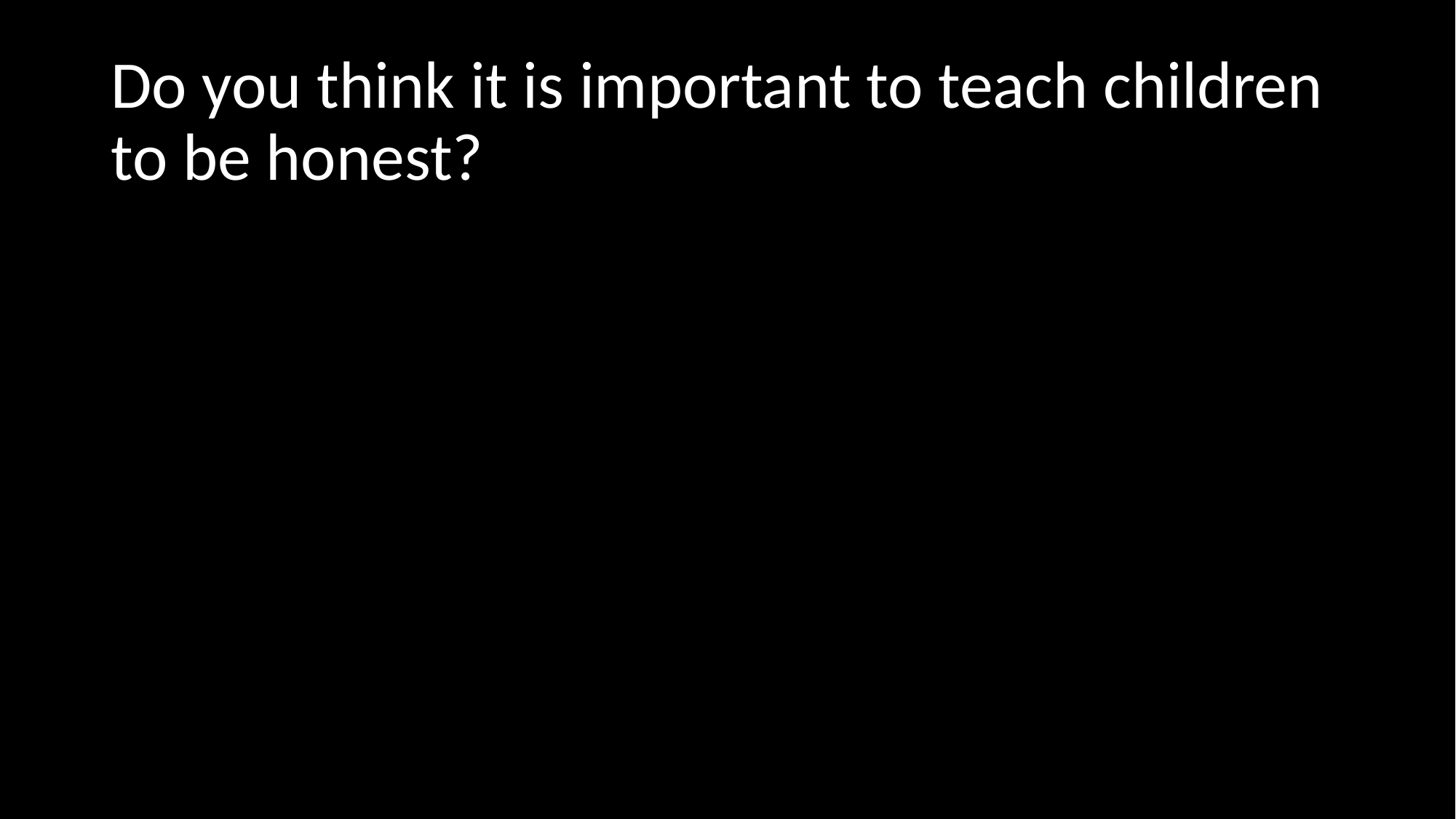

# Do you think it is important to teach children to be honest?